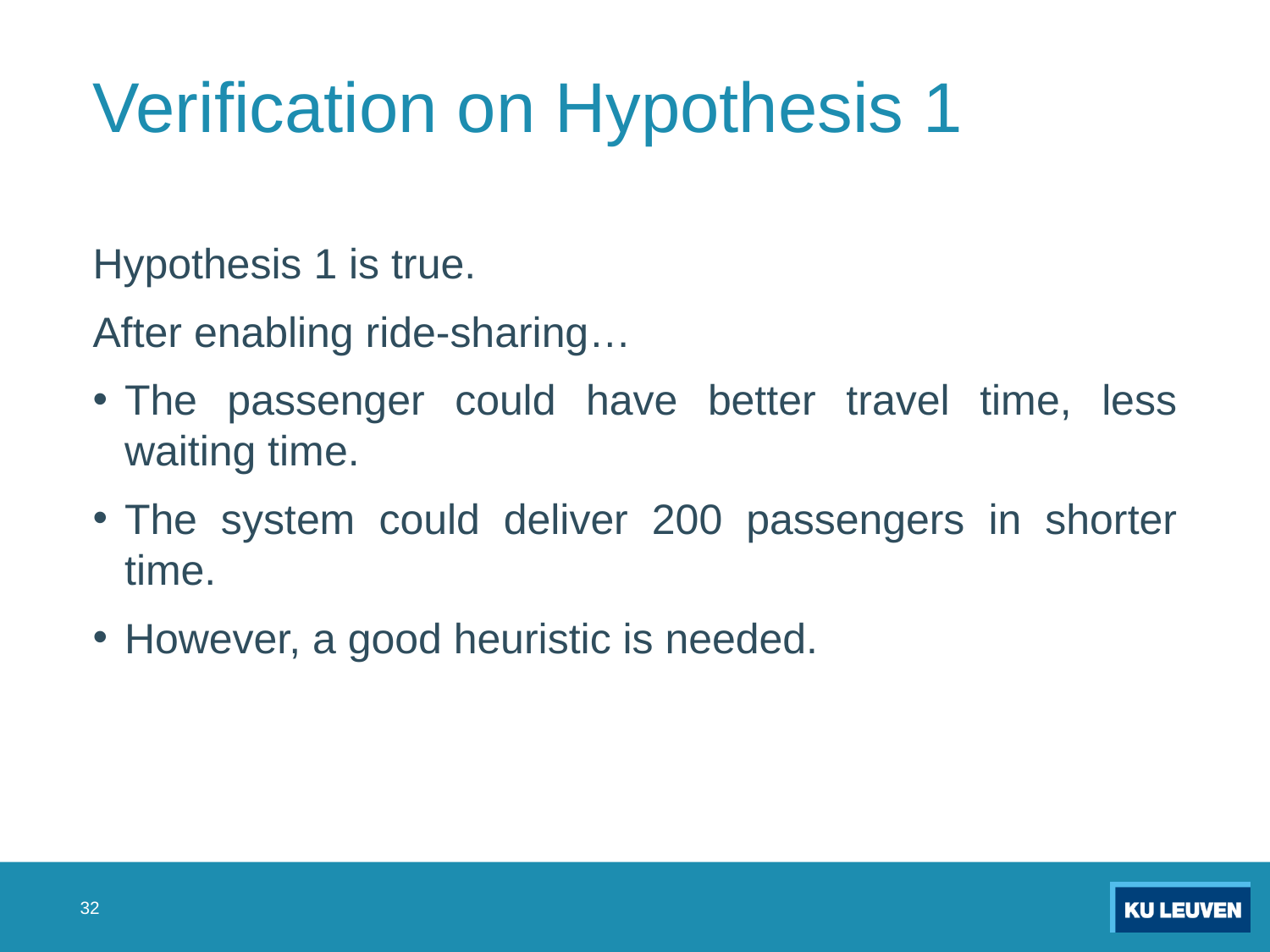

# Verification on Hypothesis 1
Hypothesis 1 is true.
After enabling ride-sharing…
The passenger could have better travel time, less waiting time.
The system could deliver 200 passengers in shorter time.
However, a good heuristic is needed.

32